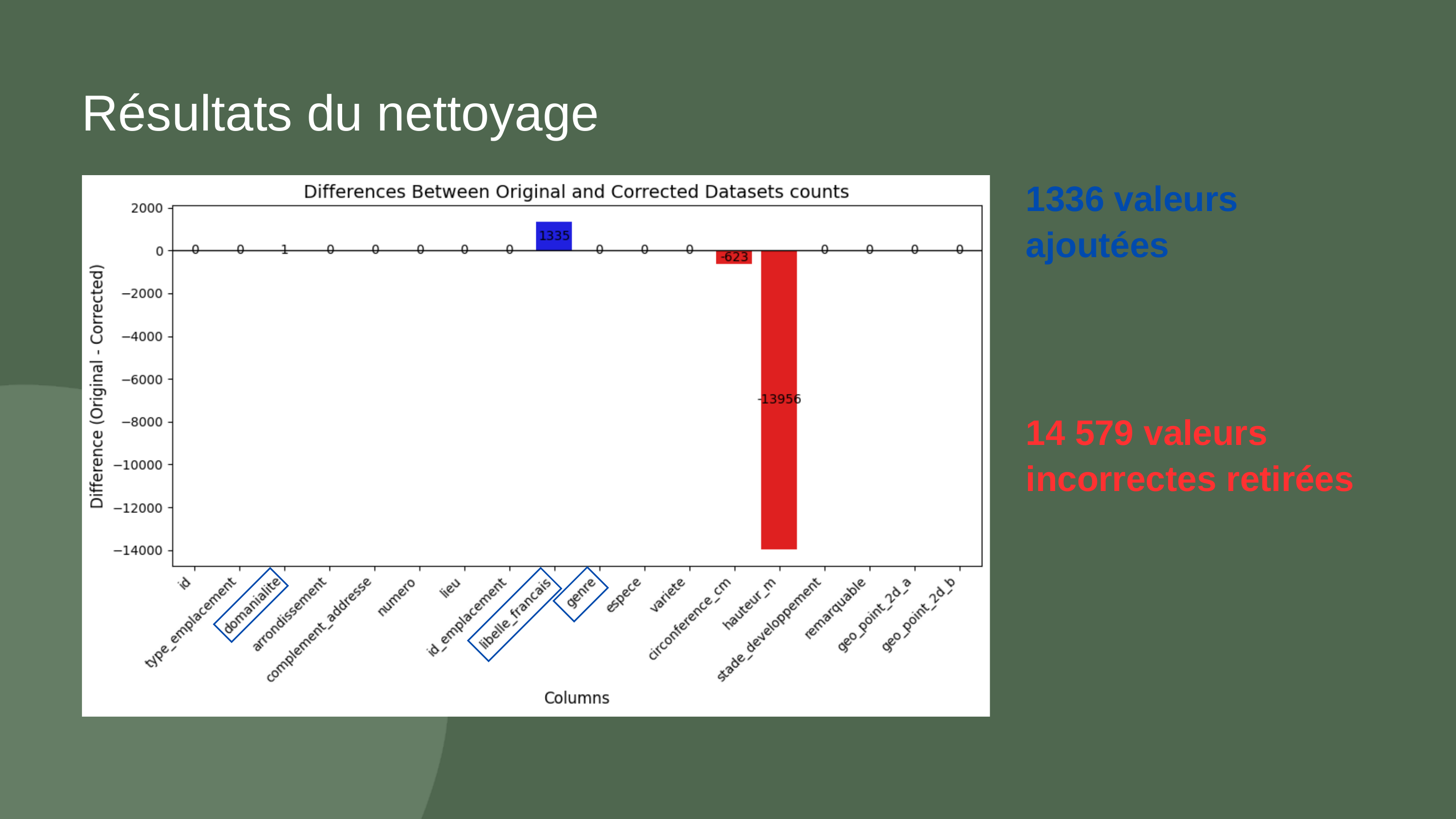

Résultats du nettoyage
1336 valeurs ajoutées

14 579 valeurs incorrectes retirées